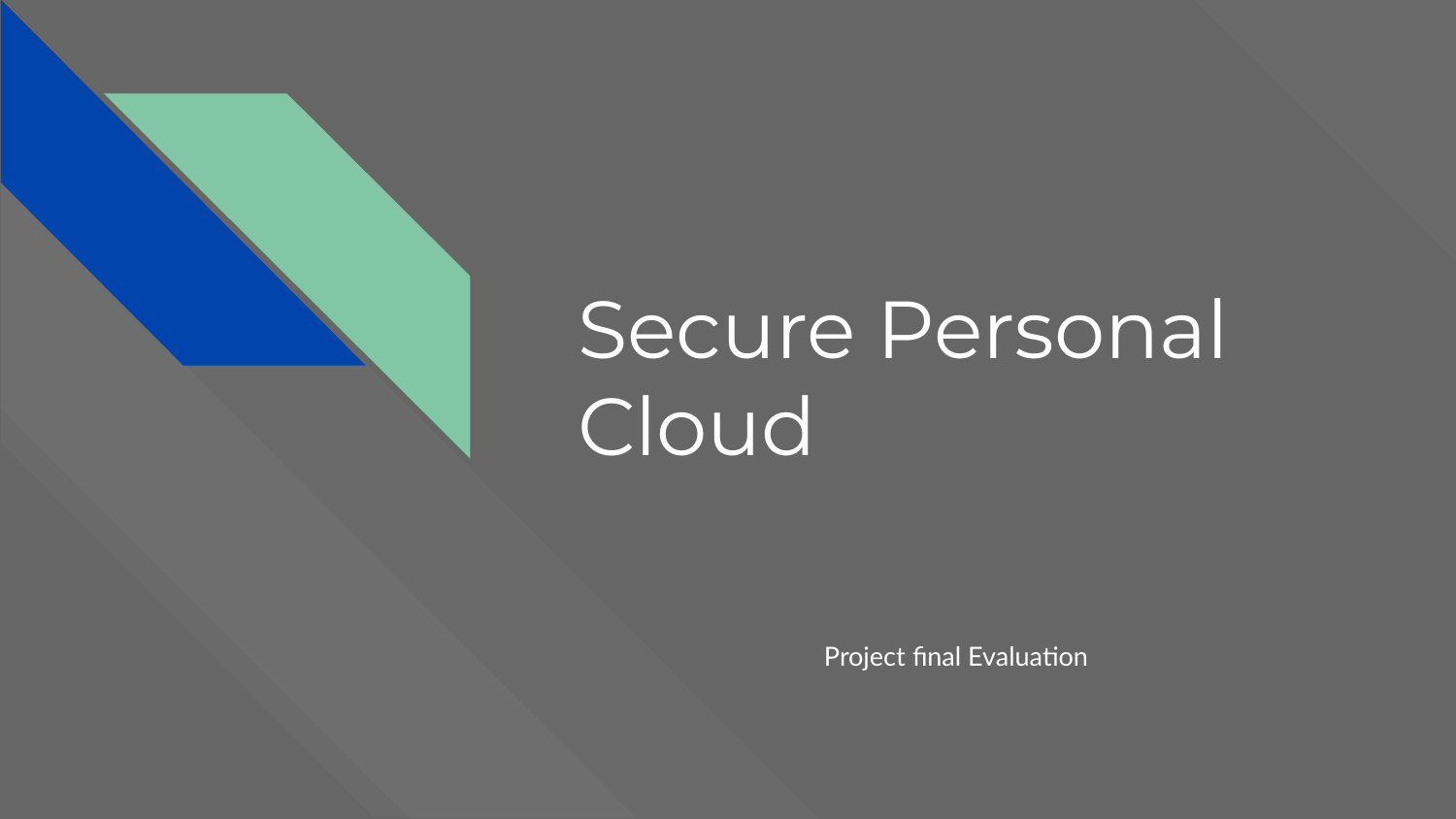

# Secure Personal Cloud
Project final Evaluation